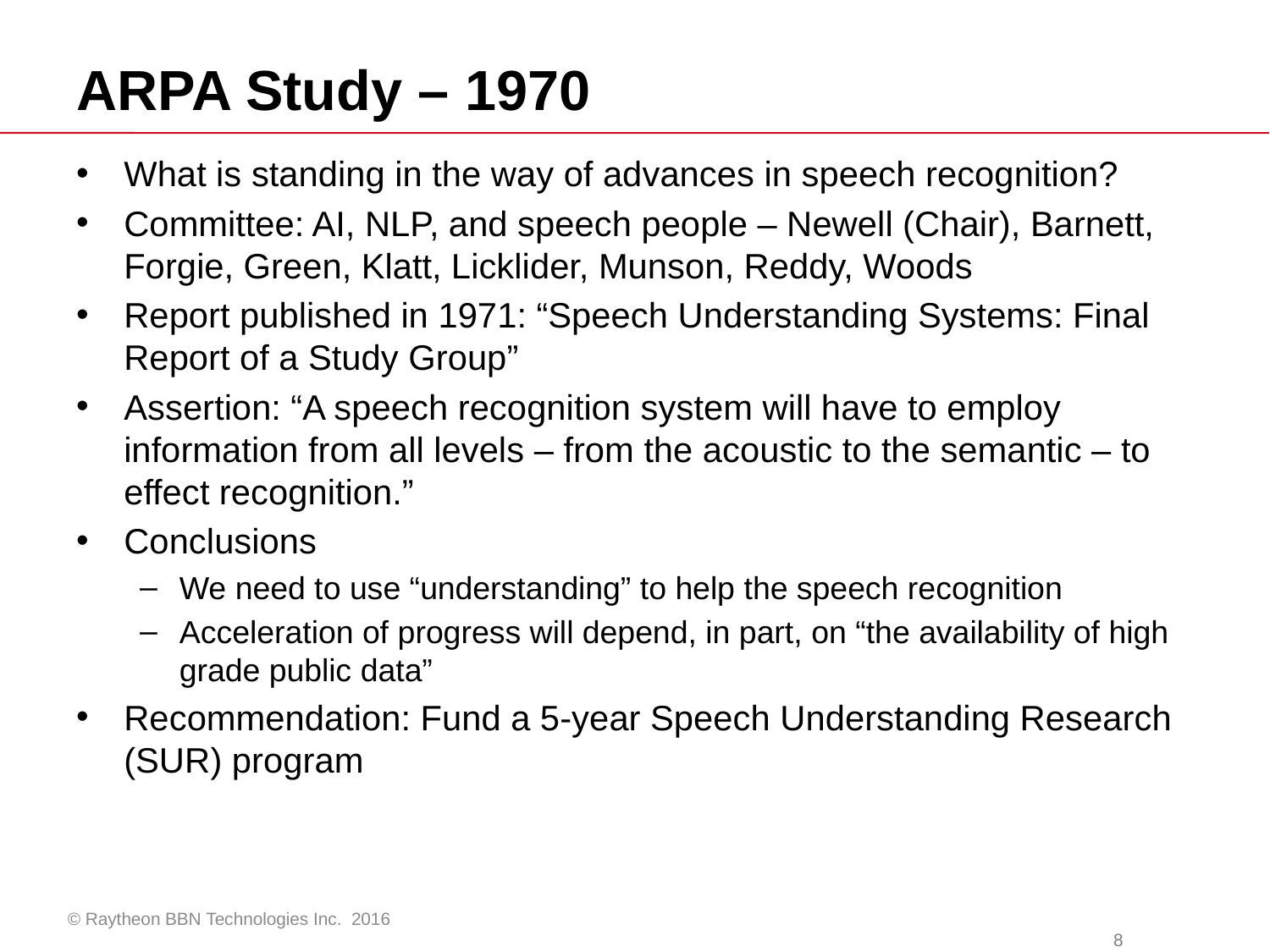

# ARPA Study – 1970
What is standing in the way of advances in speech recognition?
Committee: AI, NLP, and speech people – Newell (Chair), Barnett, Forgie, Green, Klatt, Licklider, Munson, Reddy, Woods
Report published in 1971: “Speech Understanding Systems: Final Report of a Study Group”
Assertion: “A speech recognition system will have to employ information from all levels – from the acoustic to the semantic – to effect recognition.”
Conclusions
We need to use “understanding” to help the speech recognition
Acceleration of progress will depend, in part, on “the availability of high grade public data”
Recommendation: Fund a 5-year Speech Understanding Research (SUR) program
© Raytheon BBN Technologies Inc.  2016
			8